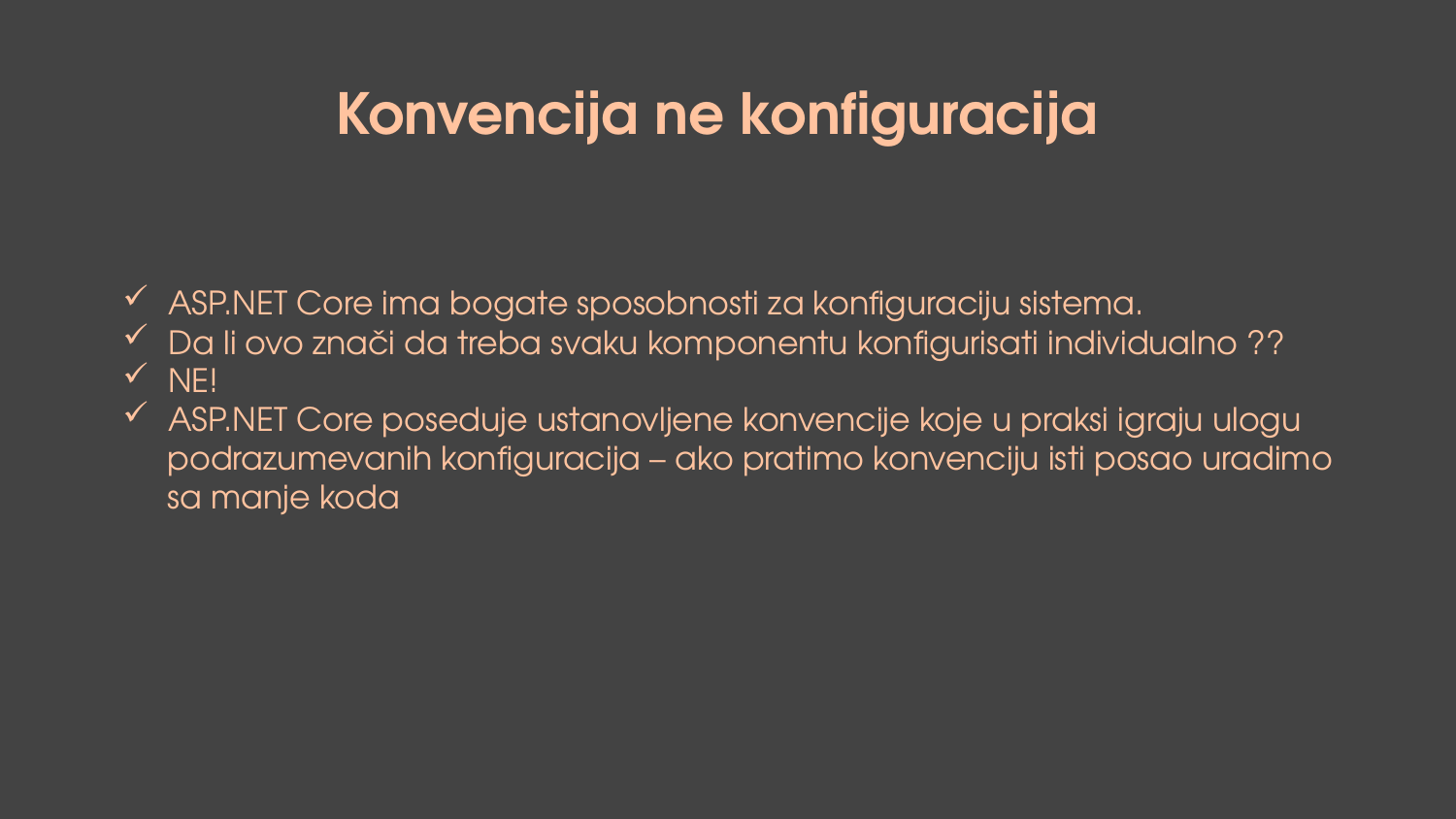

# Konvencija ne konfiguracija
ASP.NET Core ima bogate sposobnosti za konfiguraciju sistema.
Da li ovo znači da treba svaku komponentu konfigurisati individualno ??
NE!
ASP.NET Core poseduje ustanovljene konvencije koje u praksi igraju ulogu
     podrazumevanih konfiguracija – ako pratimo konvenciju isti posao uradimo
     sa manje koda